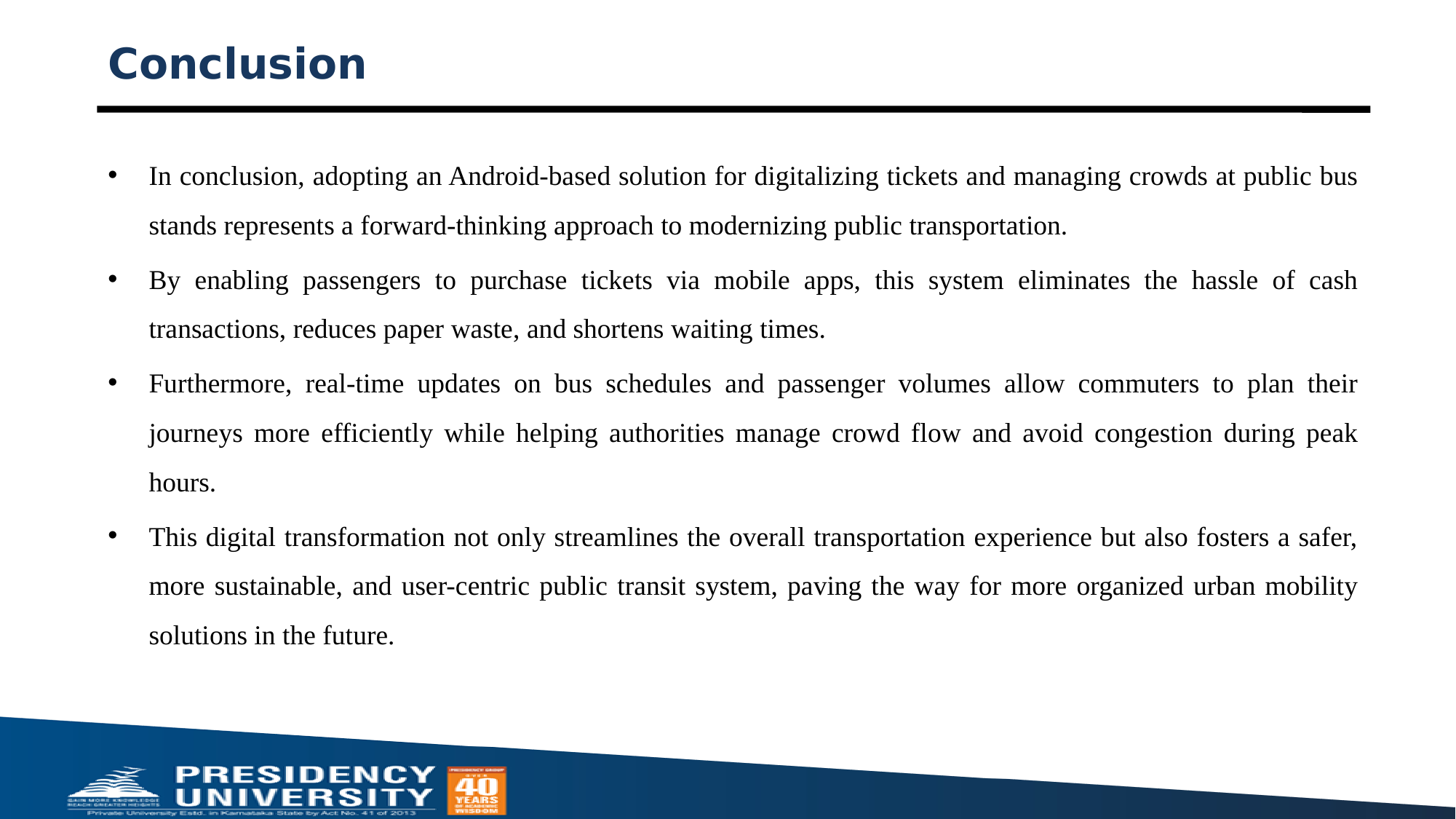

# Conclusion
In conclusion, adopting an Android-based solution for digitalizing tickets and managing crowds at public bus stands represents a forward-thinking approach to modernizing public transportation.
By enabling passengers to purchase tickets via mobile apps, this system eliminates the hassle of cash transactions, reduces paper waste, and shortens waiting times.
Furthermore, real-time updates on bus schedules and passenger volumes allow commuters to plan their journeys more efficiently while helping authorities manage crowd flow and avoid congestion during peak hours.
This digital transformation not only streamlines the overall transportation experience but also fosters a safer, more sustainable, and user-centric public transit system, paving the way for more organized urban mobility solutions in the future.